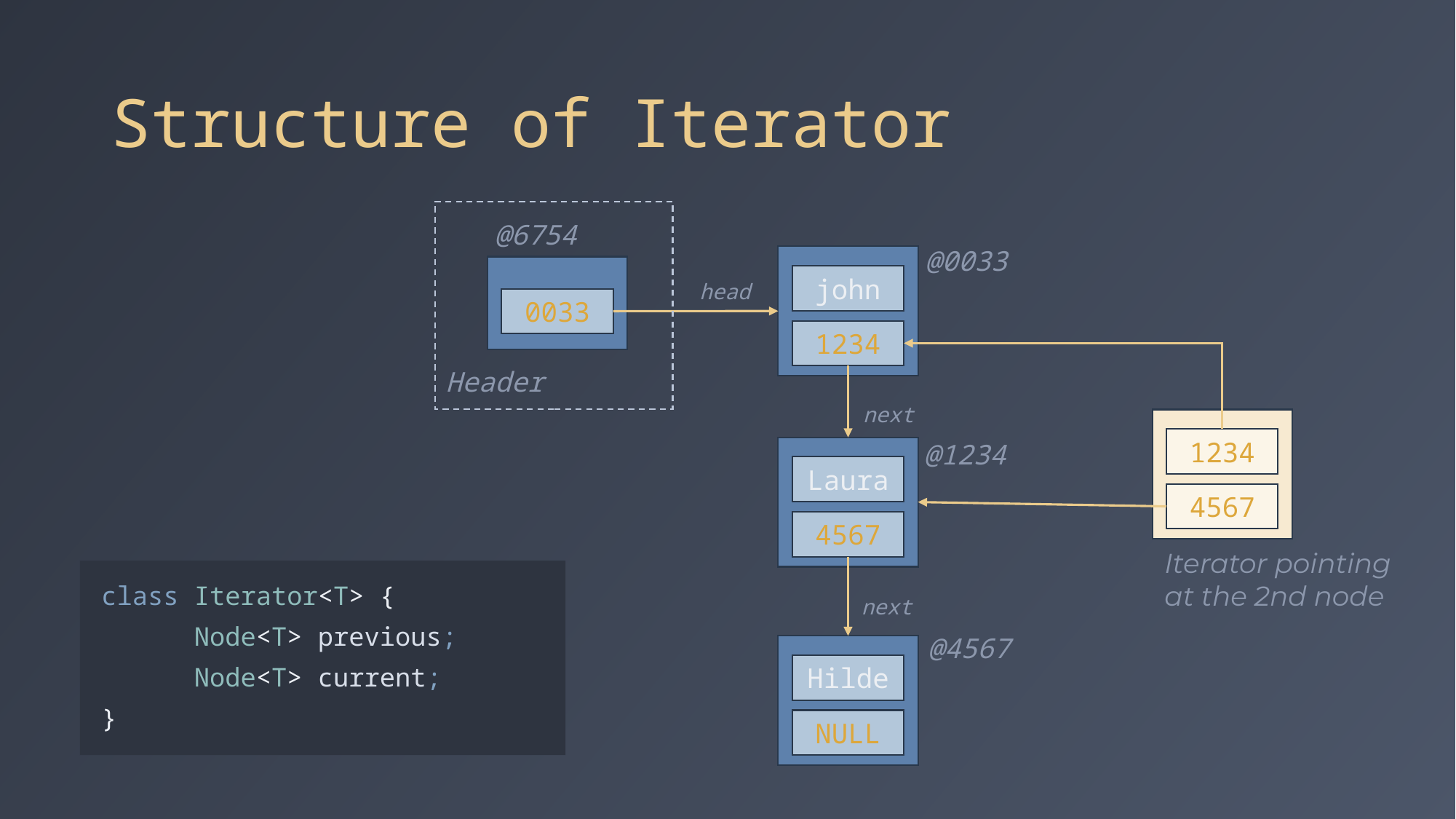

# Structure of Iterator

@6754
@0033

john
head
0033
1234
Header
next

1234
@1234

Laura
4567
4567
Iterator pointing
at the 2nd node
class Iterator<T> {
	Node<T> previous;
	Node<T> current;
}
next
@4567

Hilde
NULL